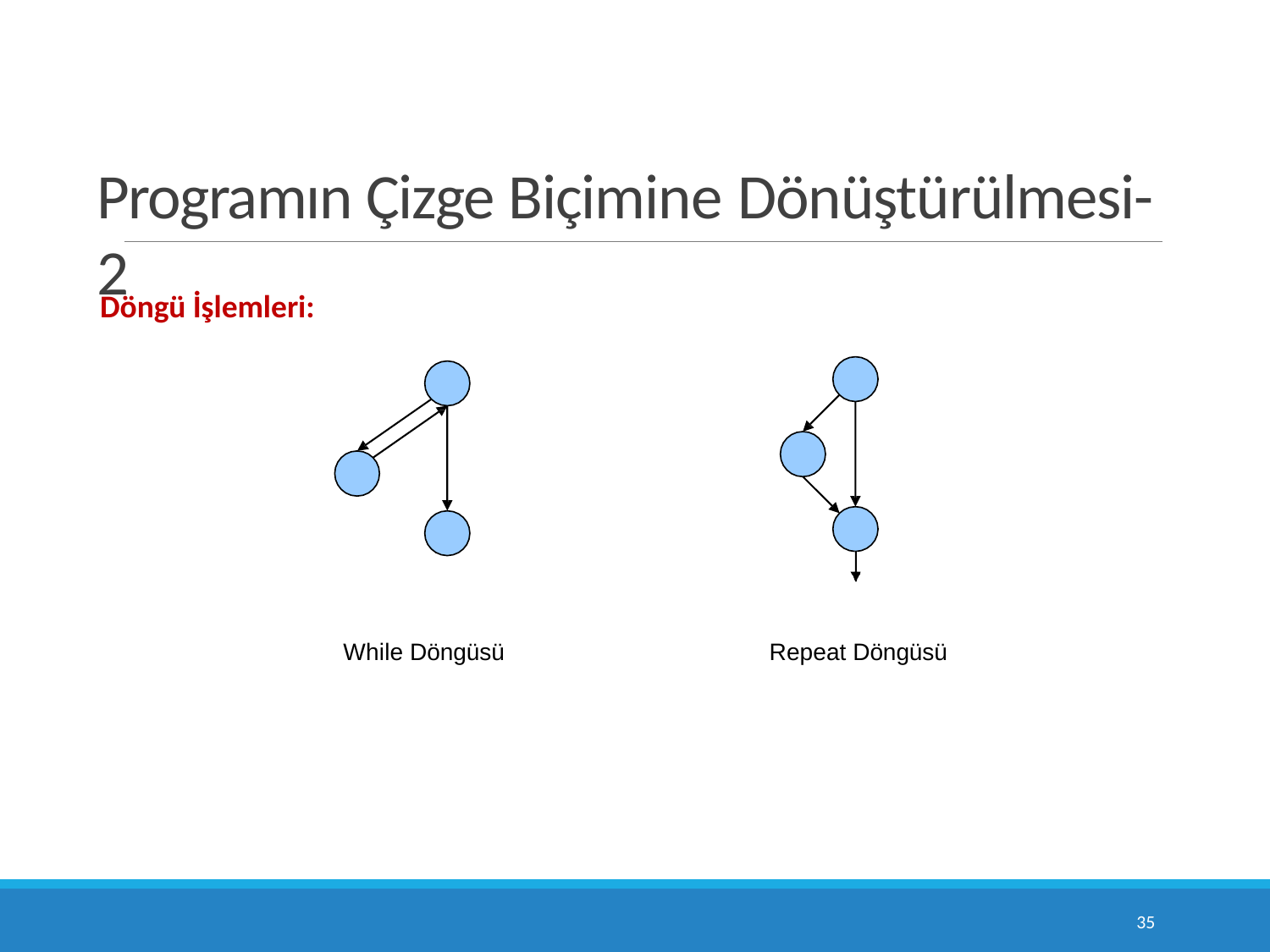

# Programın Çizge Biçimine Dönüştürülmesi-2

Döngü İşlemleri:

While Döngüsü
Repeat Döngüsü
35